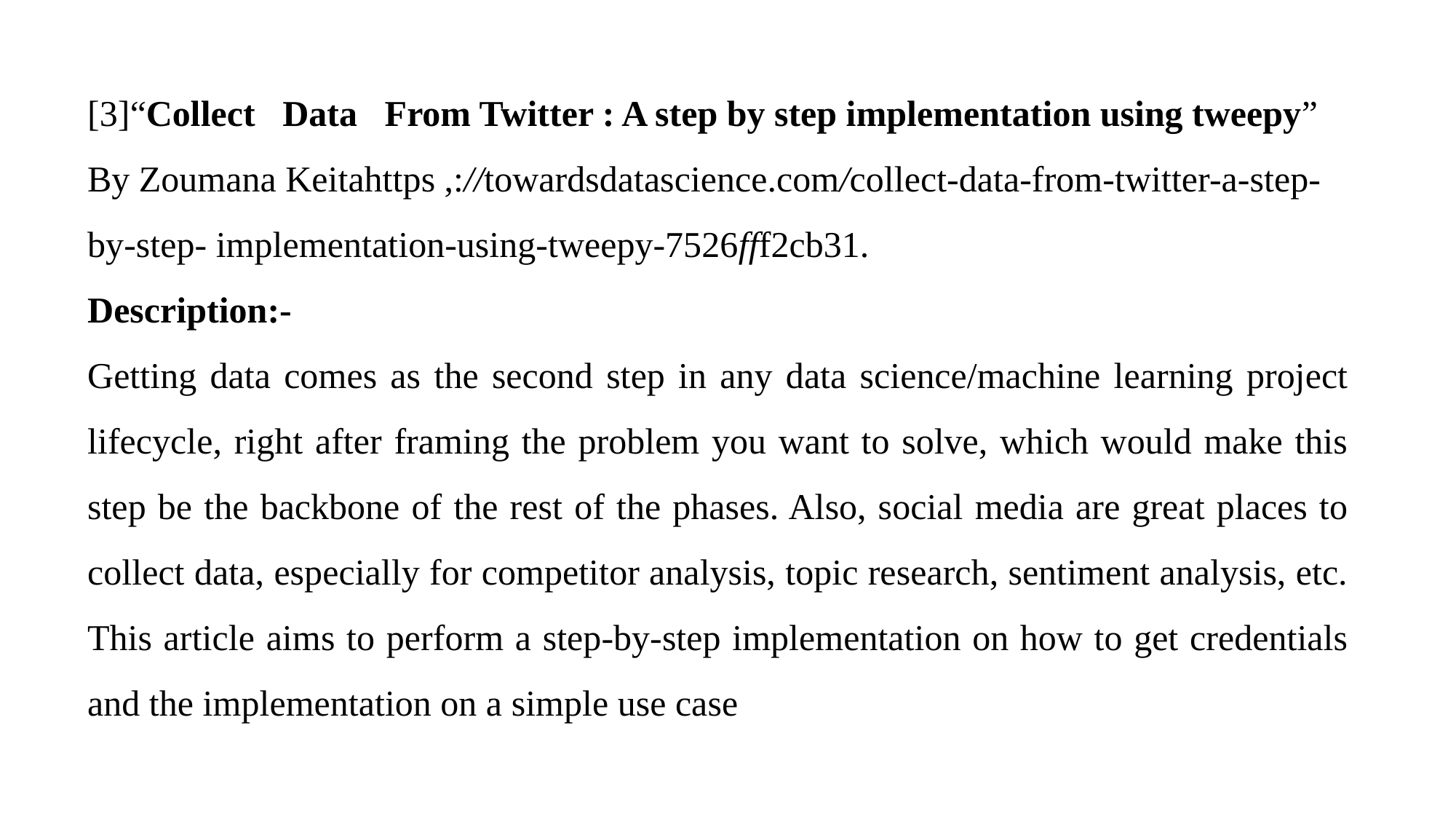

[3]“Collect   Data   From Twitter : A step by step implementation using tweepy” By Zoumana Keitahttps ,://towardsdatascience.com/collect-data-from-twitter-a-step-by-step- implementation-using-tweepy-7526fff2cb31.
Description:-
Getting data comes as the second step in any data science/machine learning project lifecycle, right after framing the problem you want to solve, which would make this step be the backbone of the rest of the phases. Also, social media are great places to collect data, especially for competitor analysis, topic research, sentiment analysis, etc. This article aims to perform a step-by-step implementation on how to get credentials and the implementation on a simple use case